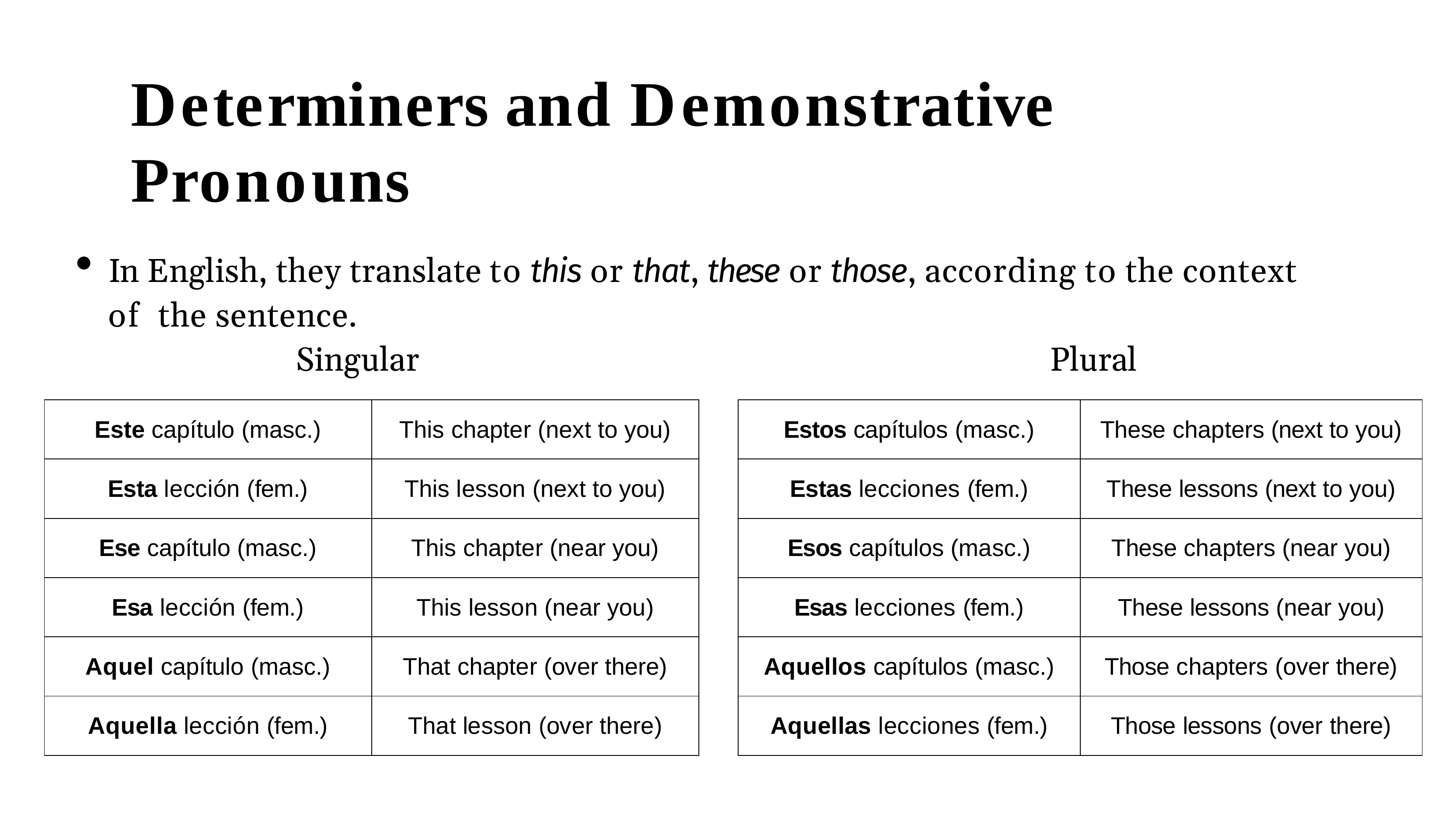

# Determiners and Demonstrative Pronouns
In English, they translate to this or that, these or those, according to the context of  the sentence.
Singular	Plural
| Este capítulo (masc.) | This chapter (next to you) |
| --- | --- |
| Esta lección (fem.) | This lesson (next to you) |
| Ese capítulo (masc.) | This chapter (near you) |
| Esa lección (fem.) | This lesson (near you) |
| Aquel capítulo (masc.) | That chapter (over there) |
| Aquella lección (fem.) | That lesson (over there) |
| Estos capítulos (masc.) | These chapters (next to you) |
| --- | --- |
| Estas lecciones (fem.) | These lessons (next to you) |
| Esos capítulos (masc.) | These chapters (near you) |
| Esas lecciones (fem.) | These lessons (near you) |
| Aquellos capítulos (masc.) | Those chapters (over there) |
| Aquellas lecciones (fem.) | Those lessons (over there) |